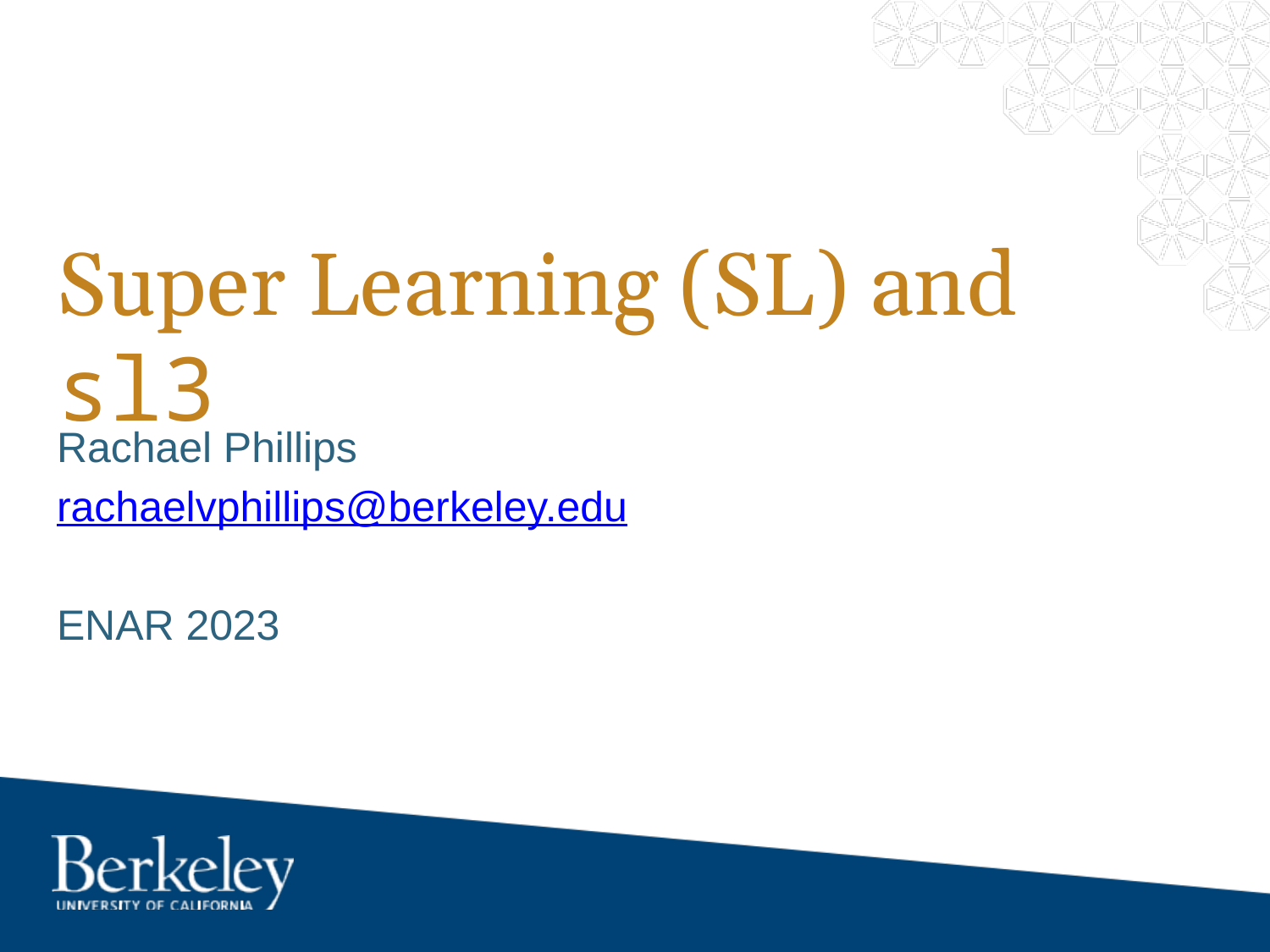

# Super Learning (SL) and sl3
Rachael Phillips
rachaelvphillips@berkeley.edu

ENAR 2023